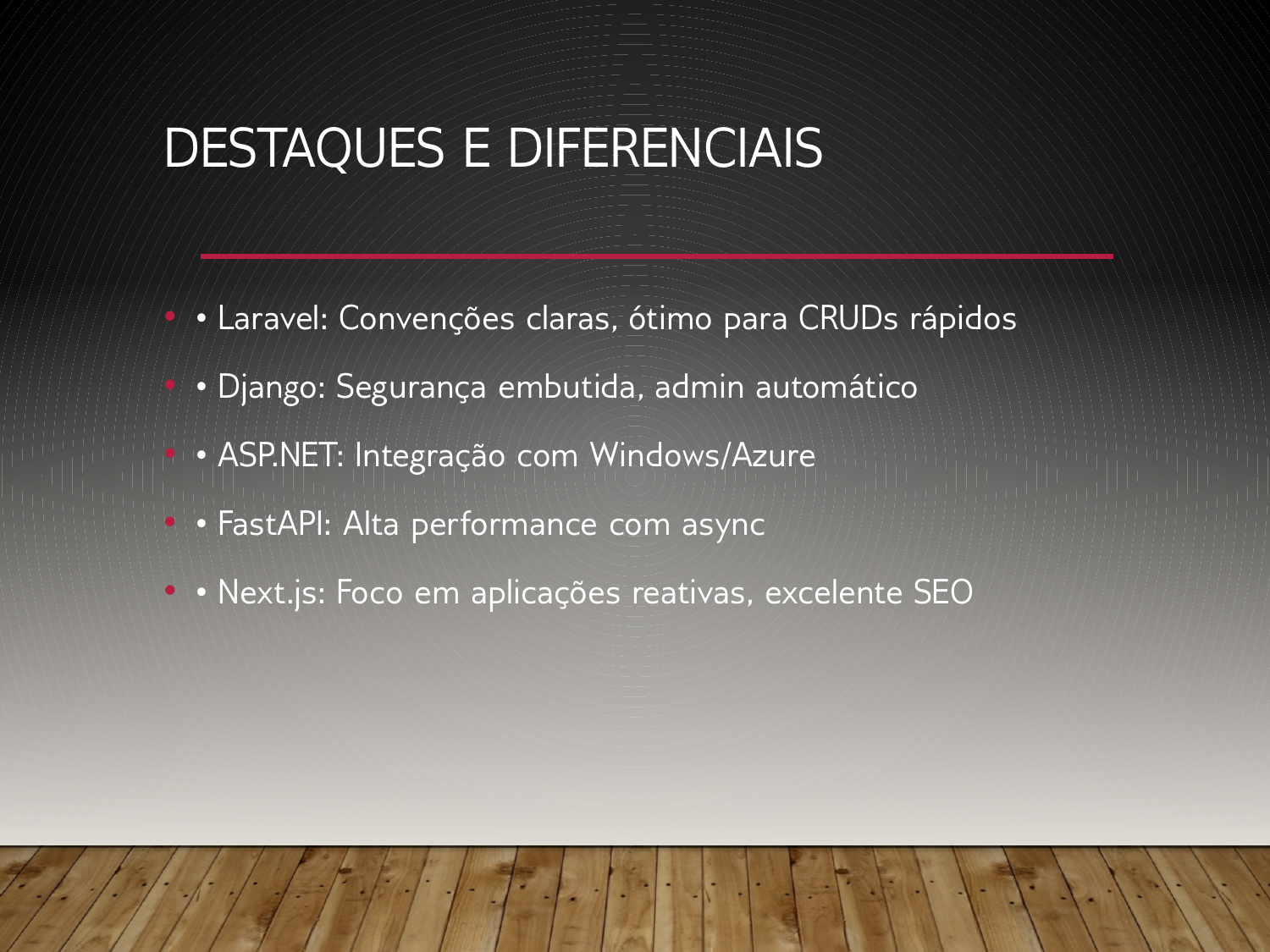

# Destaques e Diferenciais
• Laravel: Convenções claras, ótimo para CRUDs rápidos
• Django: Segurança embutida, admin automático
• ASP.NET: Integração com Windows/Azure
• FastAPI: Alta performance com async
• Next.js: Foco em aplicações reativas, excelente SEO